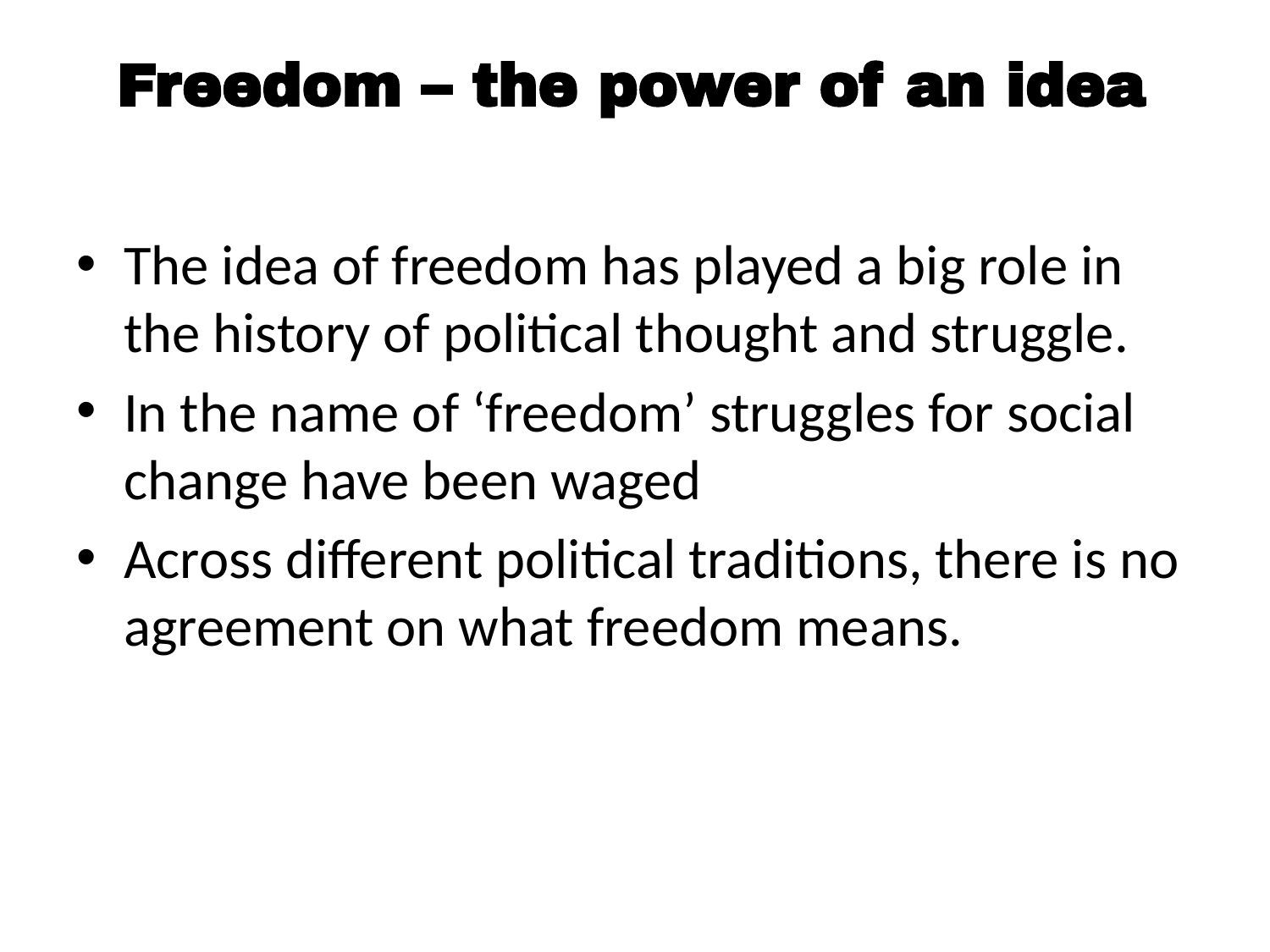

# Freedom – the power of an idea
The idea of freedom has played a big role in the history of political thought and struggle.
In the name of ‘freedom’ struggles for social change have been waged
Across different political traditions, there is no agreement on what freedom means.